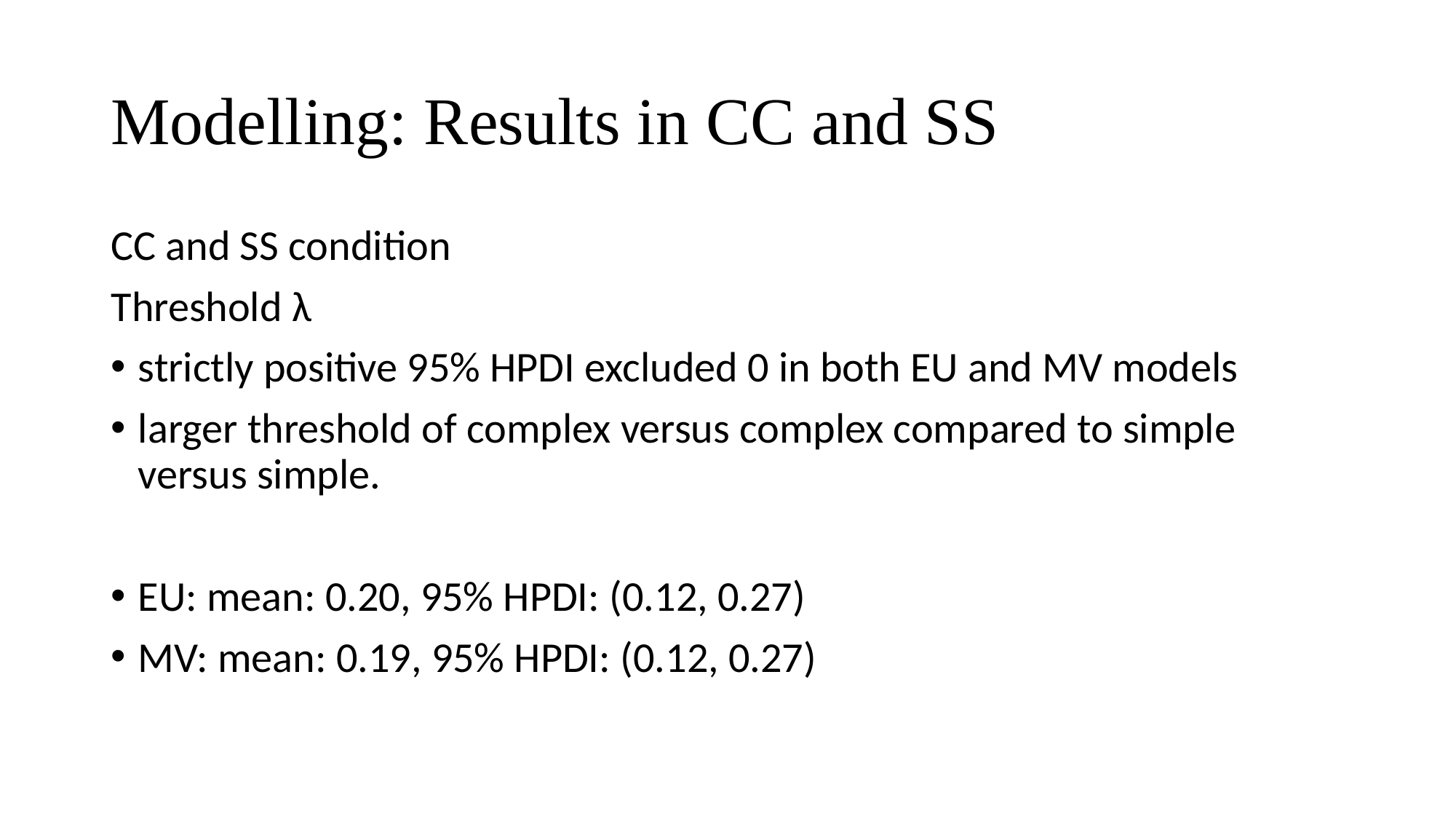

# Modelling: Results in CC and SS
CC and SS condition
Threshold λ
strictly positive 95% HPDI excluded 0 in both EU and MV models
larger threshold of complex versus complex compared to simple versus simple.

EU: mean: 0.20, 95% HPDI: (0.12, 0.27)
MV: mean: 0.19, 95% HPDI: (0.12, 0.27)